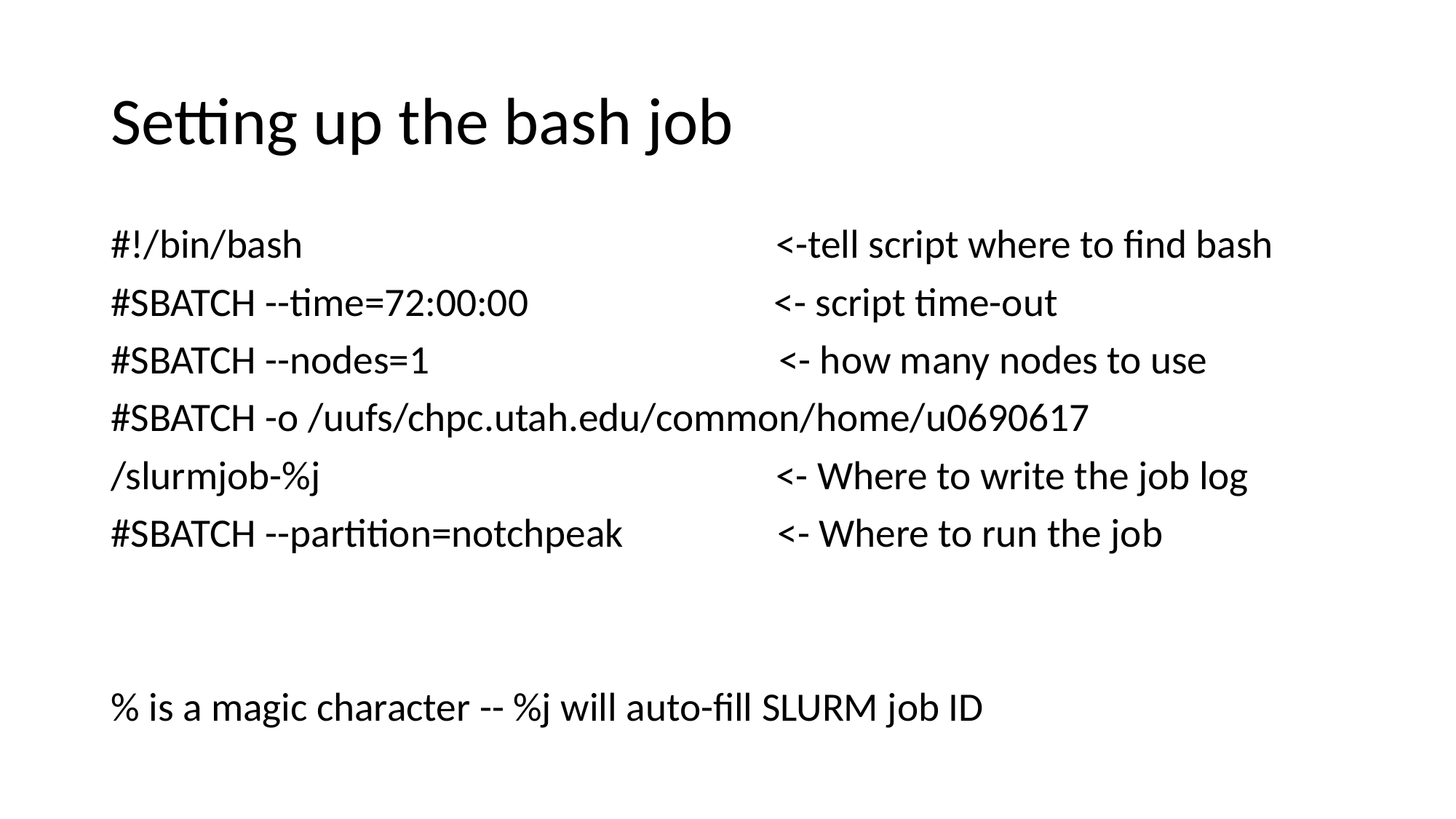

# Setting up the bash job
#!/bin/bash                                                    <-tell script where to find bash
#SBATCH --time=72:00:00                           <- script time-out
#SBATCH --nodes=1			     <- how many nodes to use
#SBATCH -o /uufs/chpc.utah.edu/common/home/u0690617
/slurmjob-%j                                                  <- Where to write the job log
#SBATCH --partition=notchpeak                 <- Where to run the job

% is a magic character -- %j will auto-fill SLURM job ID